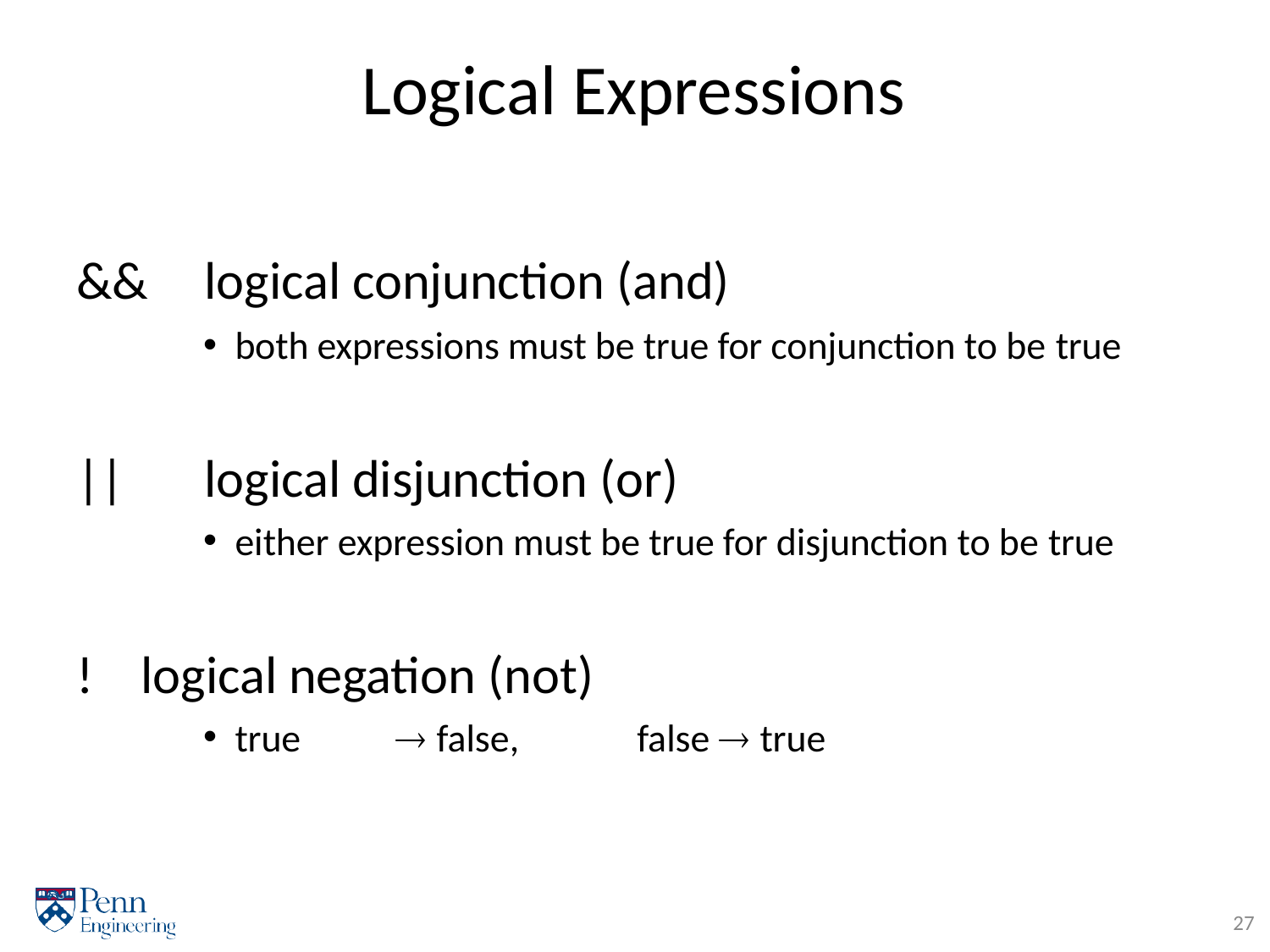

# Logical Expressions
&&	logical conjunction (and)
both expressions must be true for conjunction to be true

||	logical disjunction (or)
either expression must be true for disjunction to be true

!	logical negation (not)
true	→ false,	false → true
27